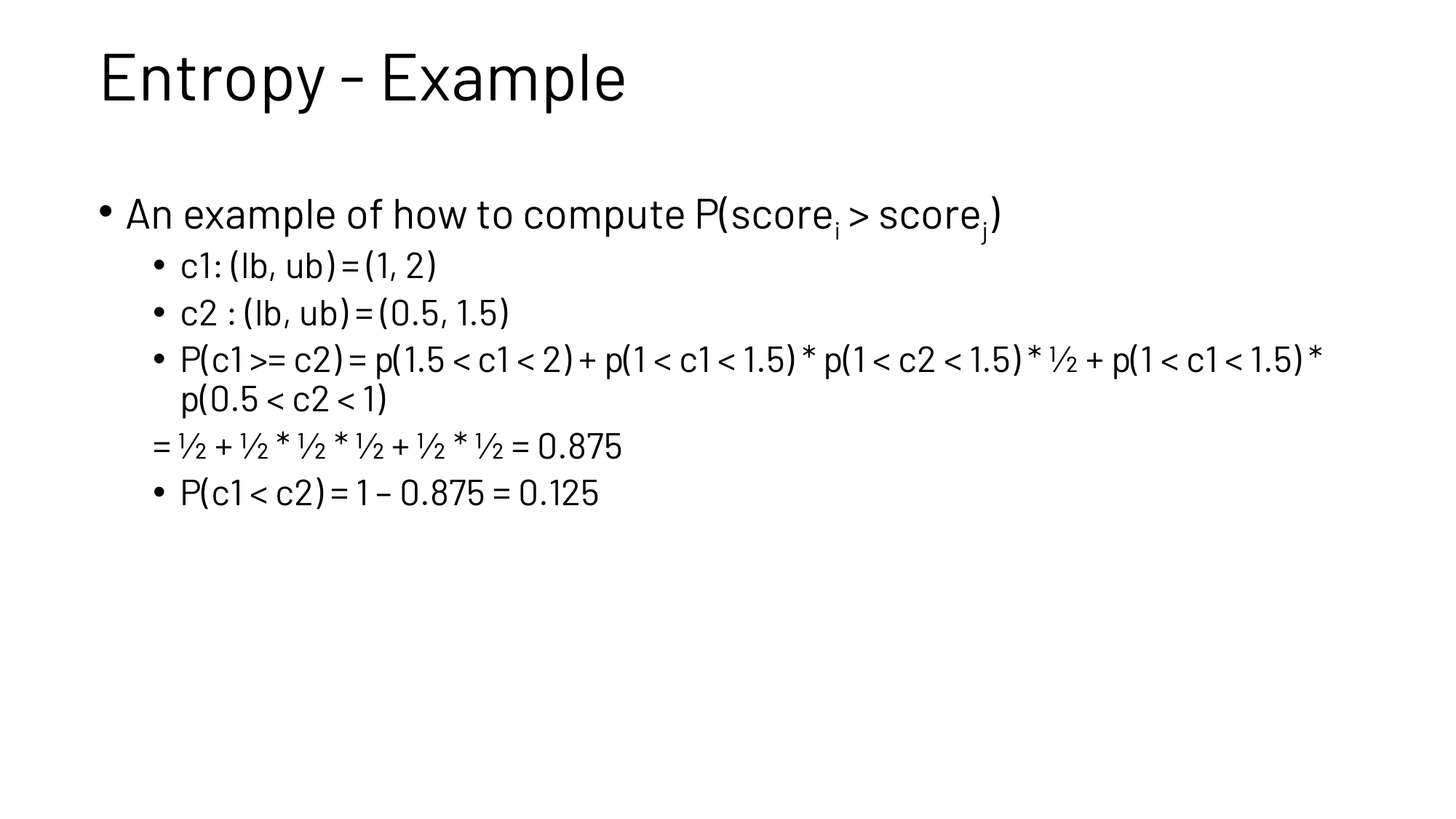

# Entropy - Example
An example of how to compute P(scorei > scorej)
c1: (lb, ub) = (1, 2)
c2 : (lb, ub) = (0.5, 1.5)
P(c1 >= c2) = p(1.5 < c1 < 2) + p(1 < c1 < 1.5) * p(1 < c2 < 1.5) * ½ + p(1 < c1 < 1.5) * p(0.5 < c2 < 1)
= ½ + ½ * ½ * ½ + ½ * ½ = 0.875
P(c1 < c2) = 1 – 0.875 = 0.125